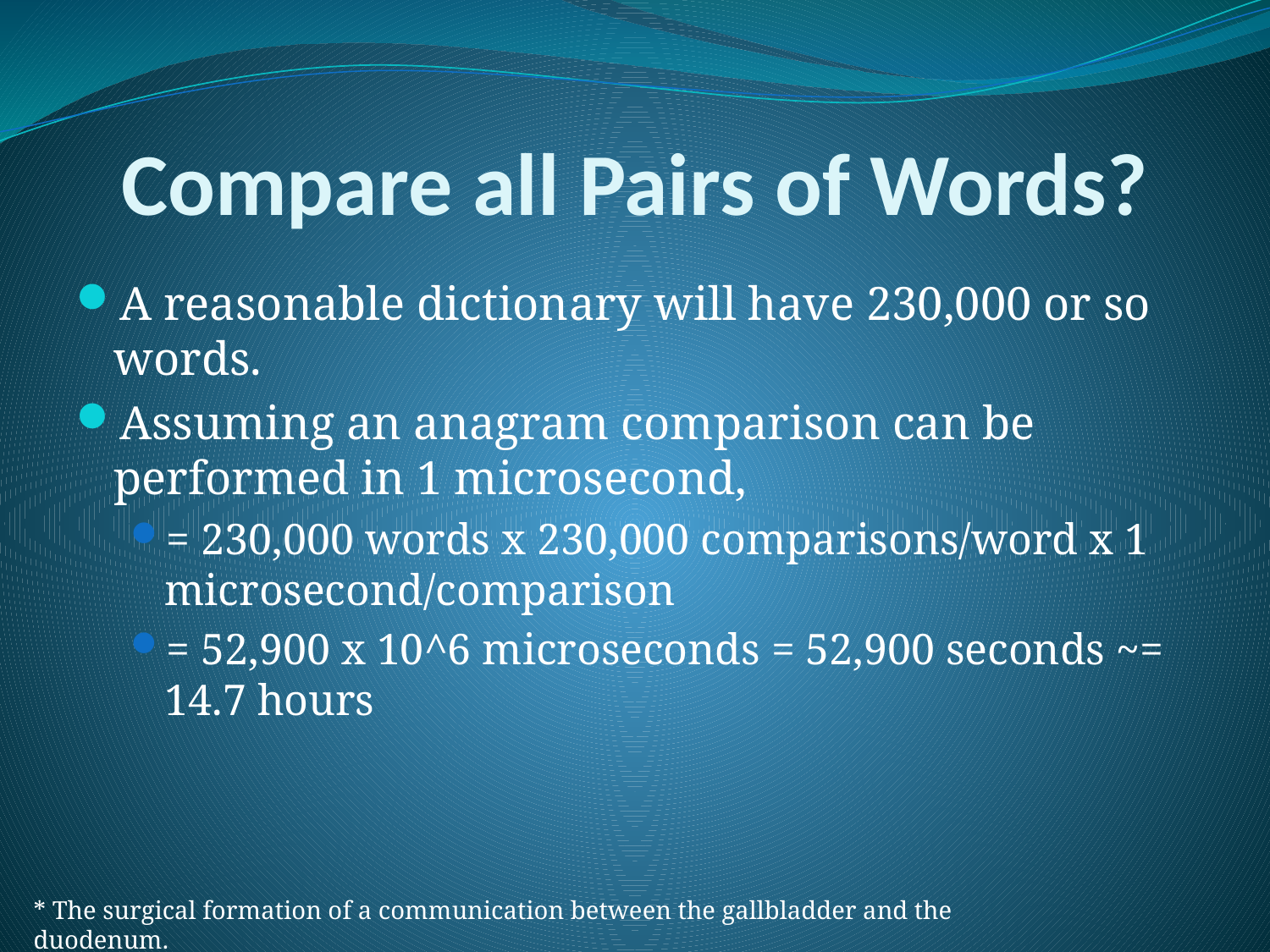

# Compare all Pairs of Words?
A reasonable dictionary will have 230,000 or so words.
Assuming an anagram comparison can be performed in 1 microsecond,
= 230,000 words x 230,000 comparisons/word x 1 microsecond/comparison
= 52,900 x 10^6 microseconds = 52,900 seconds ~= 14.7 hours

* The surgical formation of a communication between the gallbladder and the duodenum.